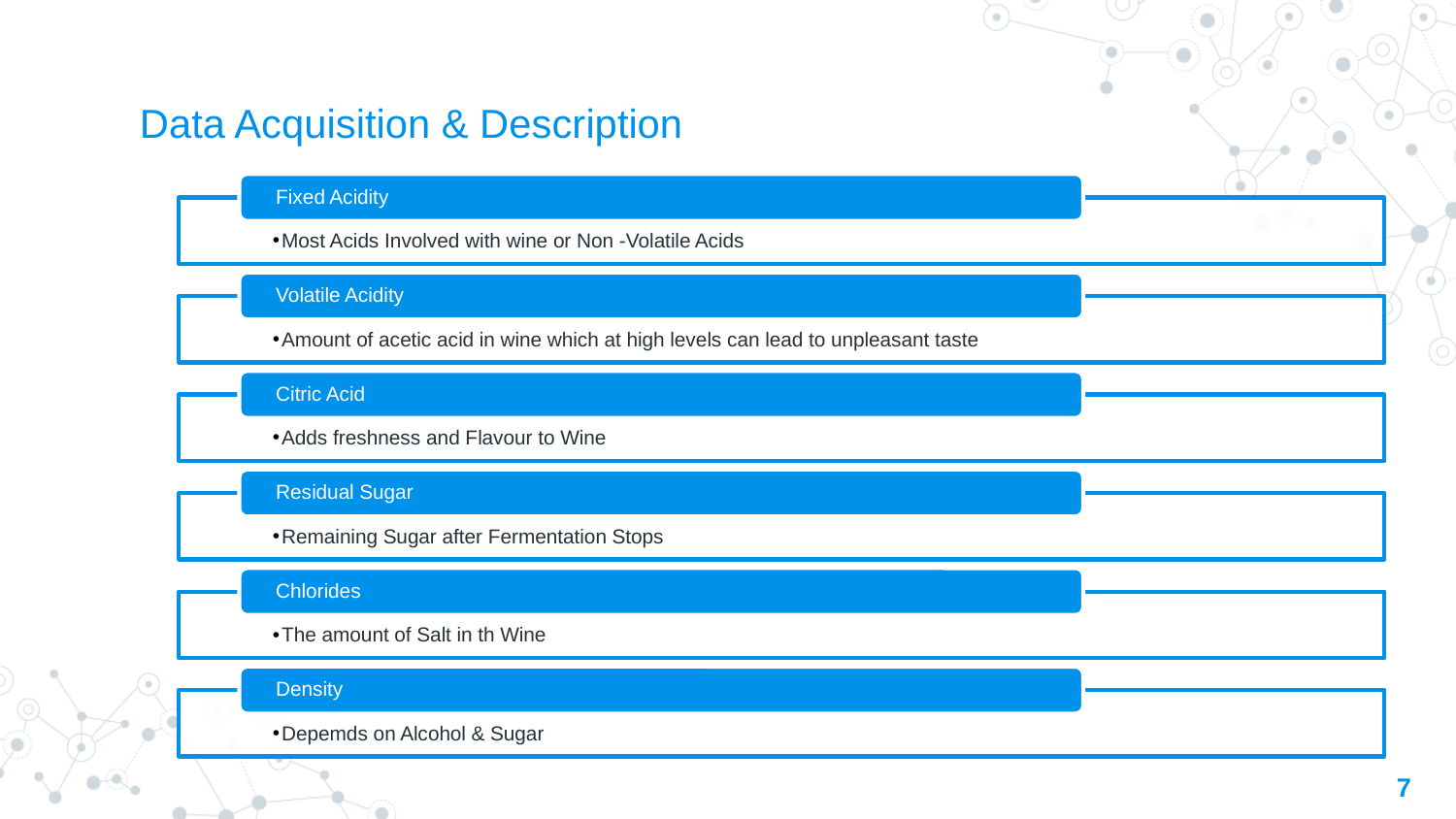

# Data Acquisition & Description
Most Acids Involved with wine or Non -Volatile Acids
Fixed Acidity
Amount of acetic acid in wine which at high levels can lead to unpleasant taste
Volatile Acidity
Adds freshness and Flavour to Wine
Citric Acid
Remaining Sugar after Fermentation Stops
Residual Sugar
The amount of Salt in th Wine
Chlorides
Depemds on Alcohol & Sugar
Density
7